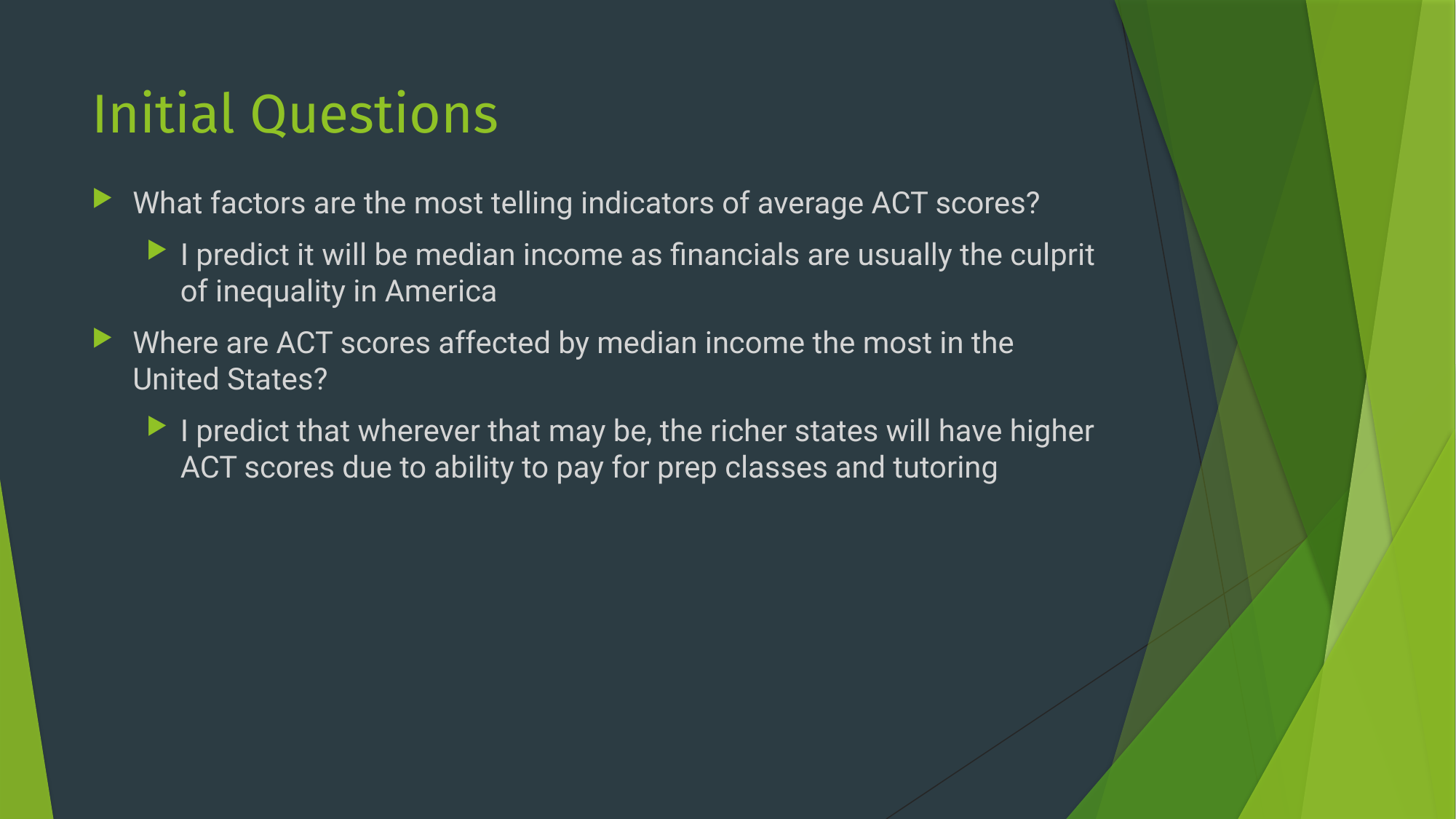

# Initial Questions
What factors are the most telling indicators of average ACT scores?
I predict it will be median income as financials are usually the culprit of inequality in America
Where are ACT scores affected by median income the most in the United States?
I predict that wherever that may be, the richer states will have higher ACT scores due to ability to pay for prep classes and tutoring